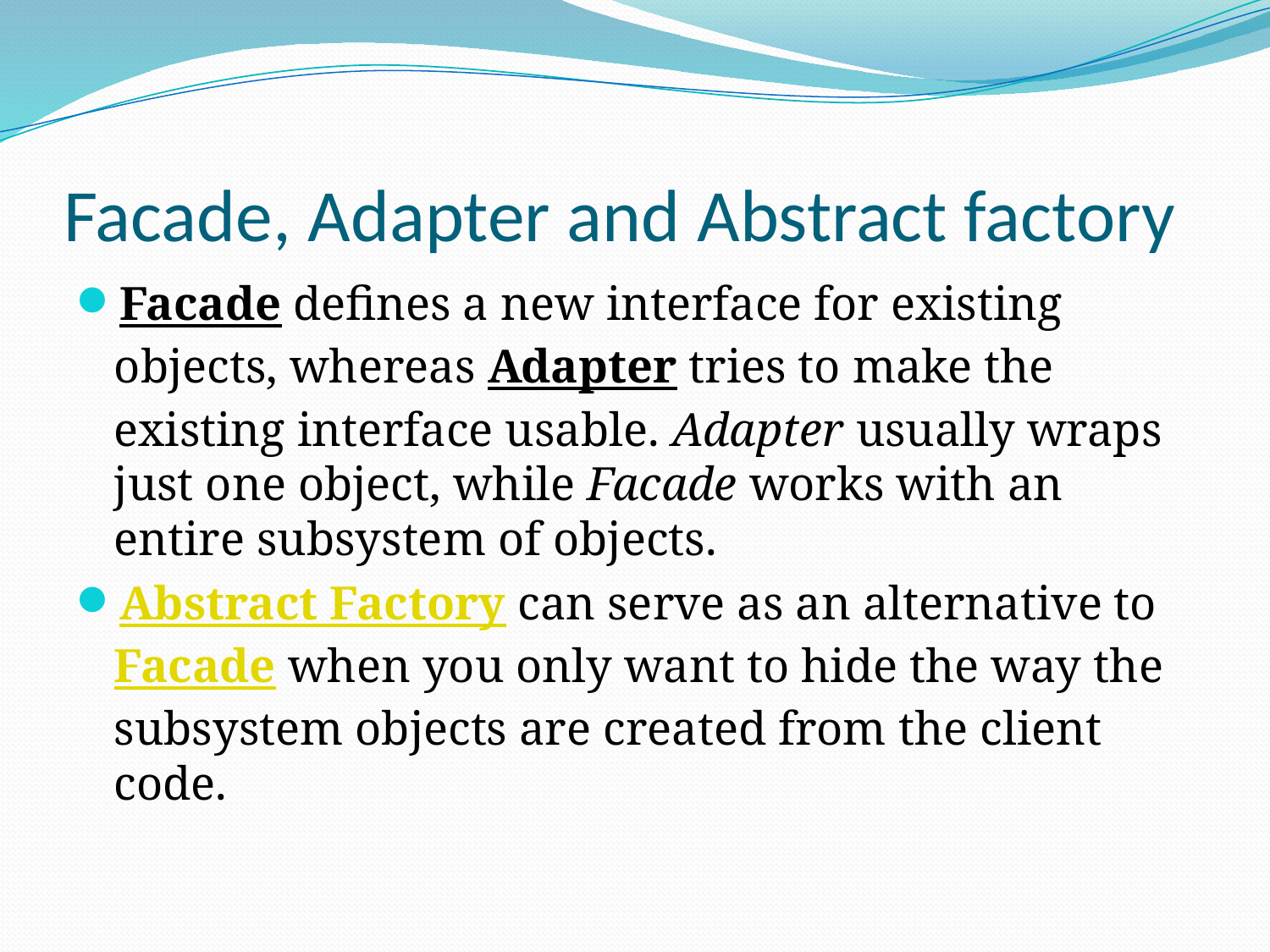

# Facade, Adapter and Abstract factory
Facade defines a new interface for existing objects, whereas Adapter tries to make the existing interface usable. Adapter usually wraps just one object, while Facade works with an entire subsystem of objects.
Abstract Factory can serve as an alternative to Facade when you only want to hide the way the subsystem objects are created from the client code.